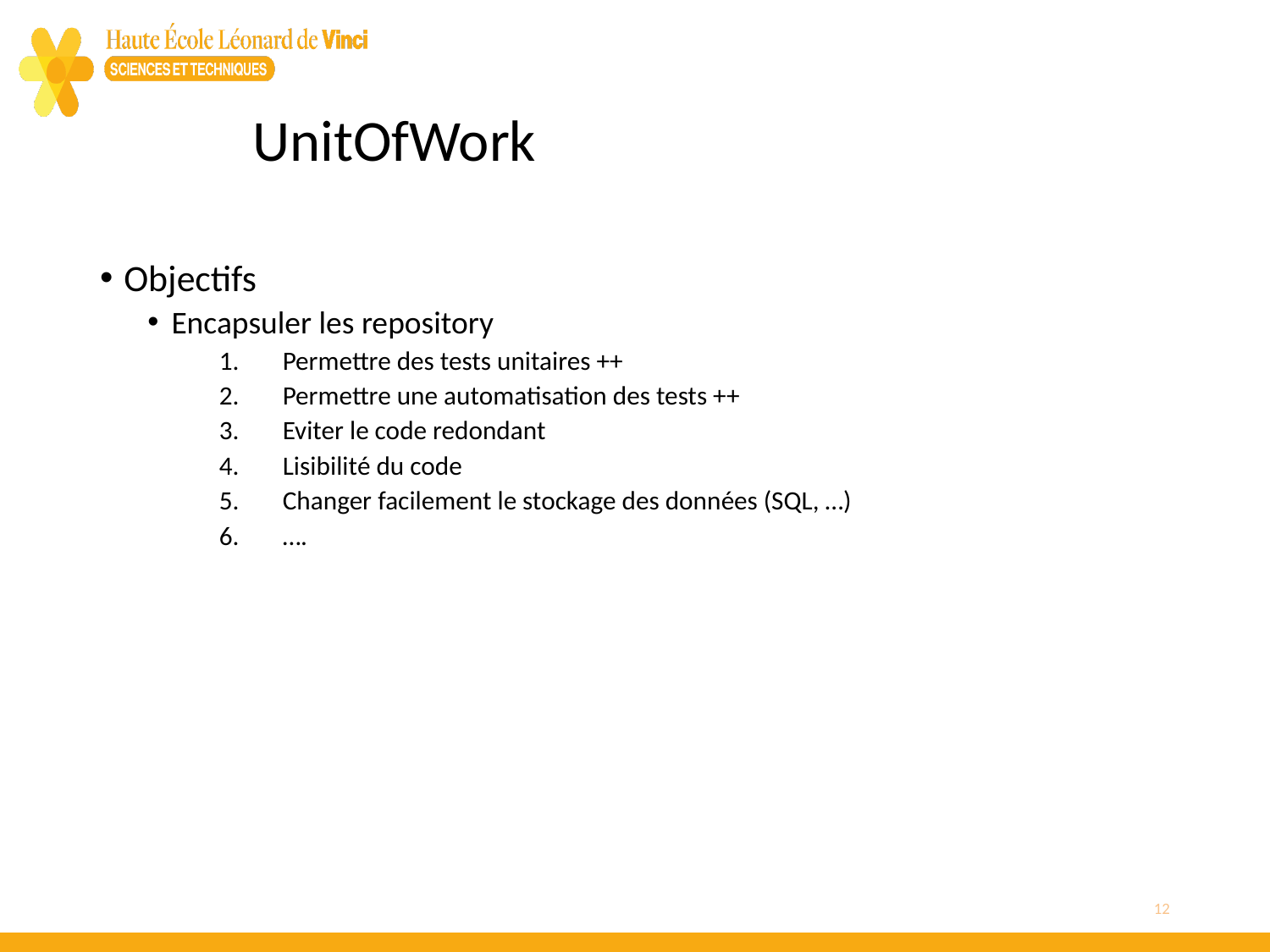

# UnitOfWork
Objectifs
Encapsuler les repository
Permettre des tests unitaires ++
Permettre une automatisation des tests ++
Eviter le code redondant
Lisibilité du code
Changer facilement le stockage des données (SQL, …)
….

12